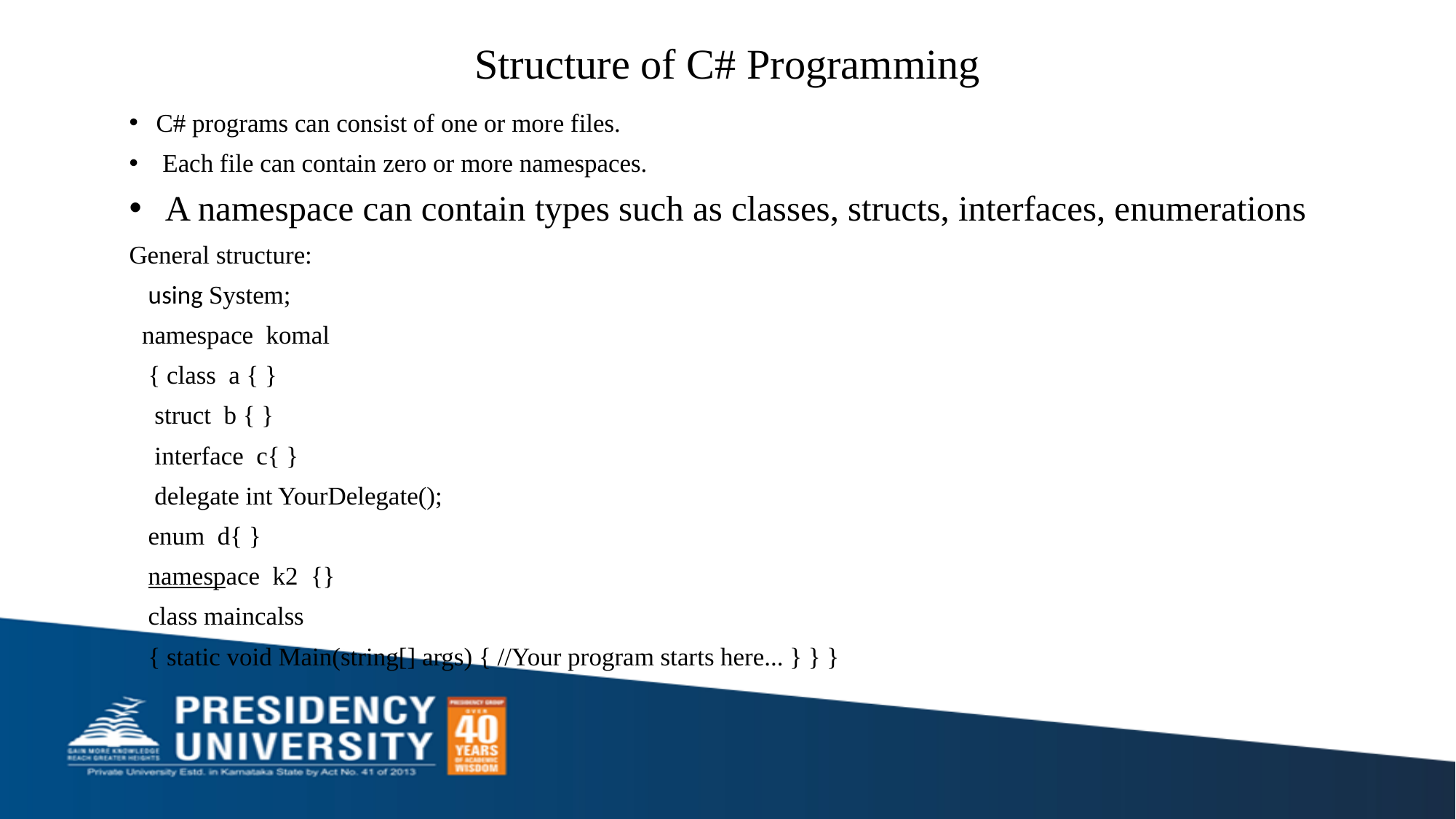

# Structure of C# Programming
C# programs can consist of one or more files.
 Each file can contain zero or more namespaces.
 A namespace can contain types such as classes, structs, interfaces, enumerations
General structure:
   using System;
  namespace  komal
   { class  a { }
    struct  b { }
    interface  c{ }
    delegate int YourDelegate();
   enum  d{ }
   namespace  k2  {}
   class maincalss
   { static void Main(string[] args) { //Your program starts here... } } }